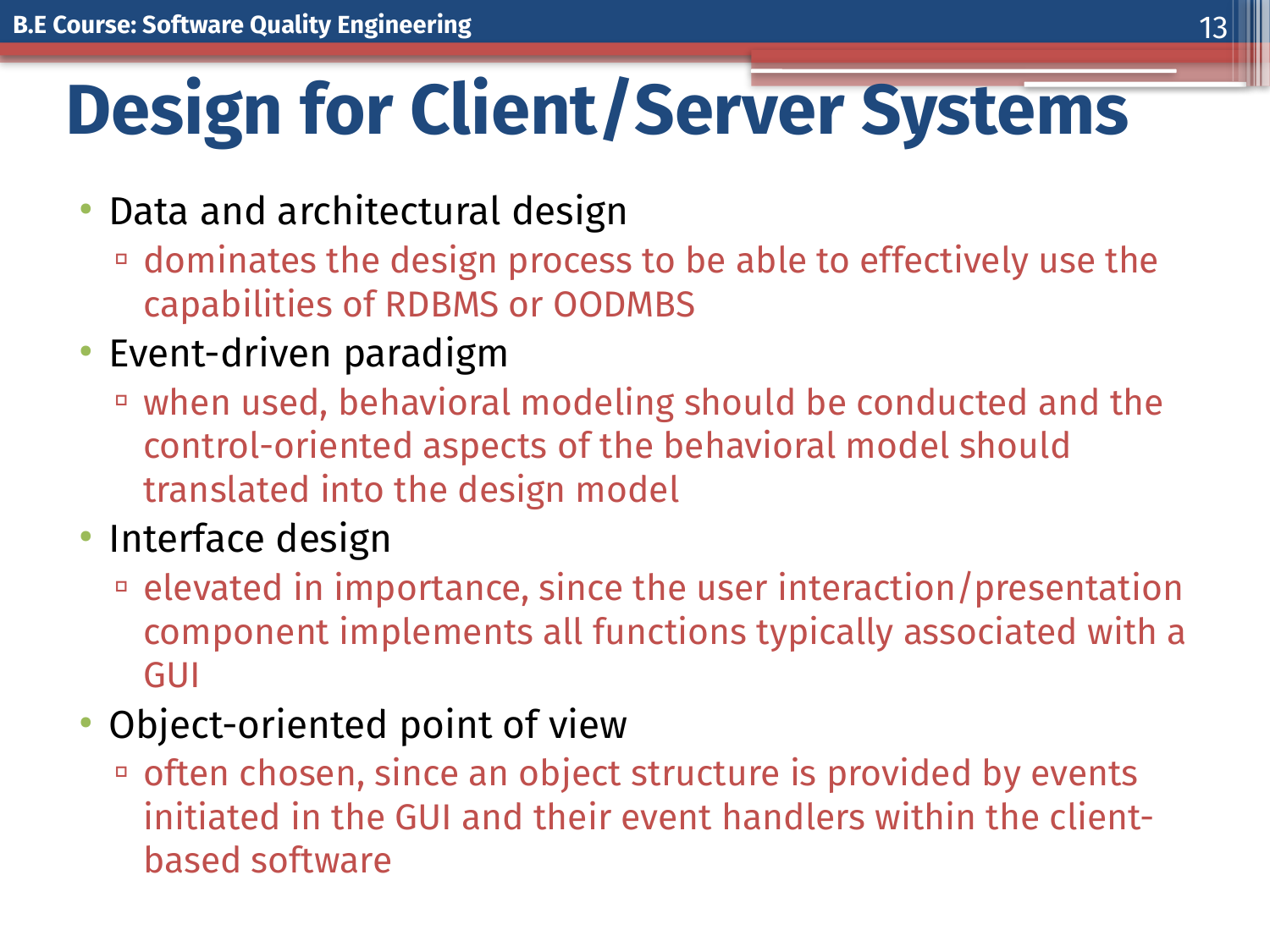

13
# Design for Client/Server Systems
Data and architectural design
dominates the design process to be able to effectively use the capabilities of RDBMS or OODMBS
Event-driven paradigm
when used, behavioral modeling should be conducted and the control-oriented aspects of the behavioral model should translated into the design model
Interface design
elevated in importance, since the user interaction/presentation component implements all functions typically associated with a GUI
Object-oriented point of view
often chosen, since an object structure is provided by events initiated in the GUI and their event handlers within the client-based software